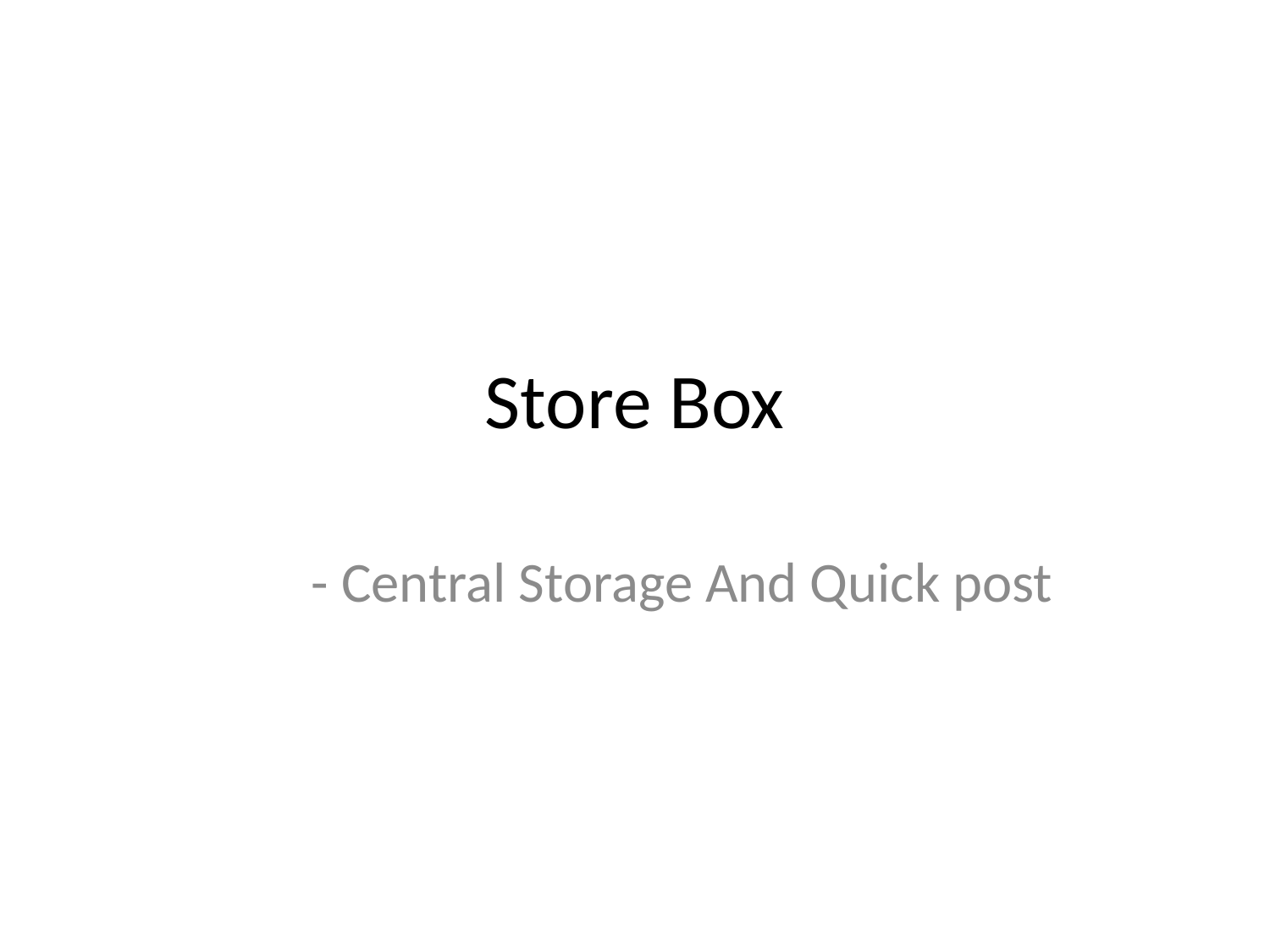

# Store Box
- Central Storage And Quick post